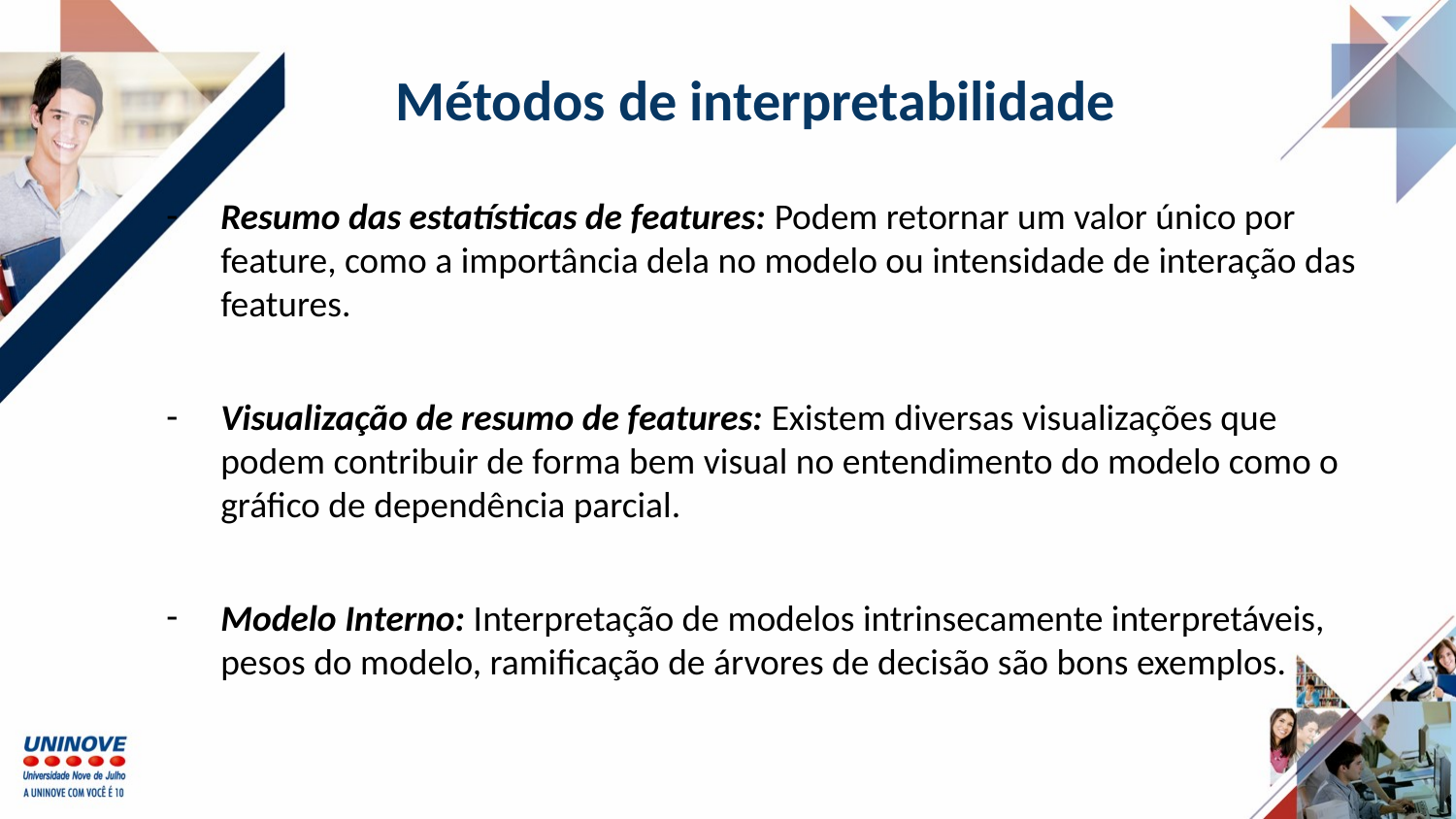

# Métodos de interpretabilidade
Resumo das estatísticas de features: Podem retornar um valor único por feature, como a importância dela no modelo ou intensidade de interação das features.

Visualização de resumo de features: Existem diversas visualizações que podem contribuir de forma bem visual no entendimento do modelo como o gráfico de dependência parcial.

Modelo Interno: Interpretação de modelos intrinsecamente interpretáveis, pesos do modelo, ramificação de árvores de decisão são bons exemplos.